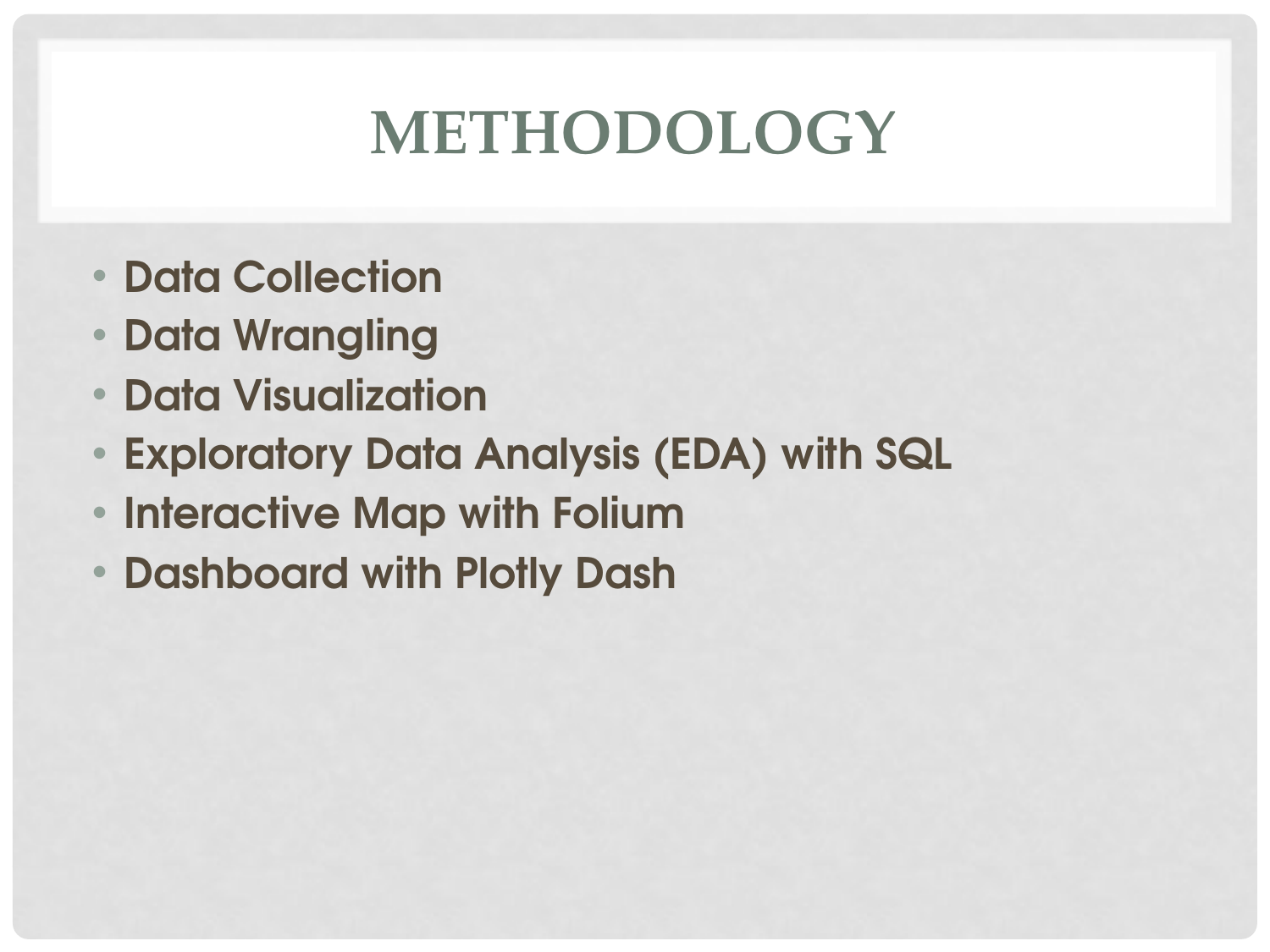

# Methodology
Data Collection
Data Wrangling
Data Visualization
Exploratory Data Analysis (EDA) with SQL
Interactive Map with Folium
Dashboard with Plotly Dash